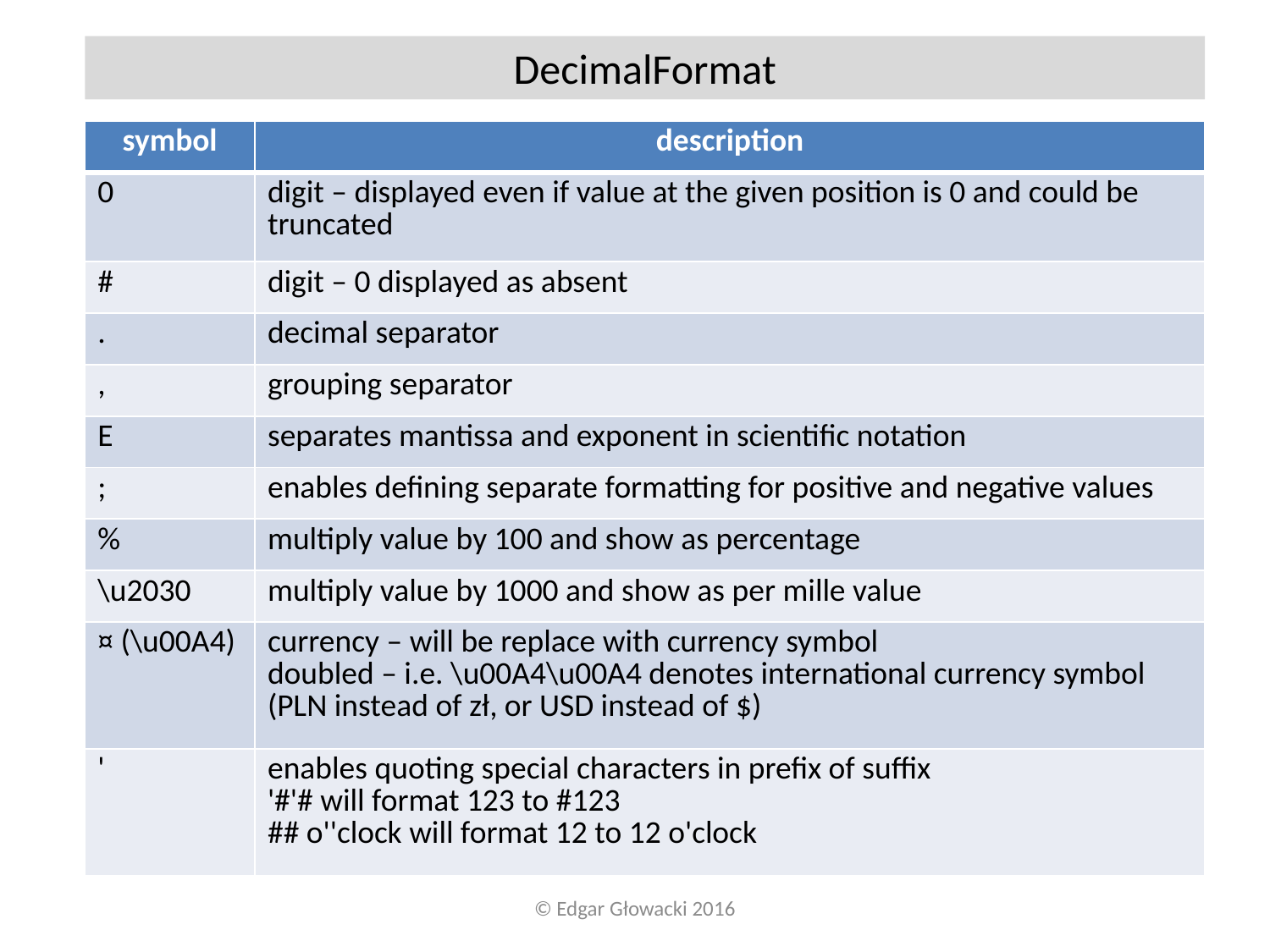

DecimalFormat
| symbol | description |
| --- | --- |
| 0 | digit – displayed even if value at the given position is 0 and could be truncated |
| # | digit – 0 displayed as absent |
| . | decimal separator |
| , | grouping separator |
| E | separates mantissa and exponent in scientific notation |
| ; | enables defining separate formatting for positive and negative values |
| % | multiply value by 100 and show as percentage |
| \u2030 | multiply value by 1000 and show as per mille value |
| ¤ (\u00A4) | currency – will be replace with currency symbol doubled – i.e. \u00A4\u00A4 denotes international currency symbol (PLN instead of zł, or USD instead of $) |
| ' | enables quoting special characters in prefix of suffix '#'# will format 123 to #123 ## o''clock will format 12 to 12 o'clock |
© Edgar Głowacki 2016